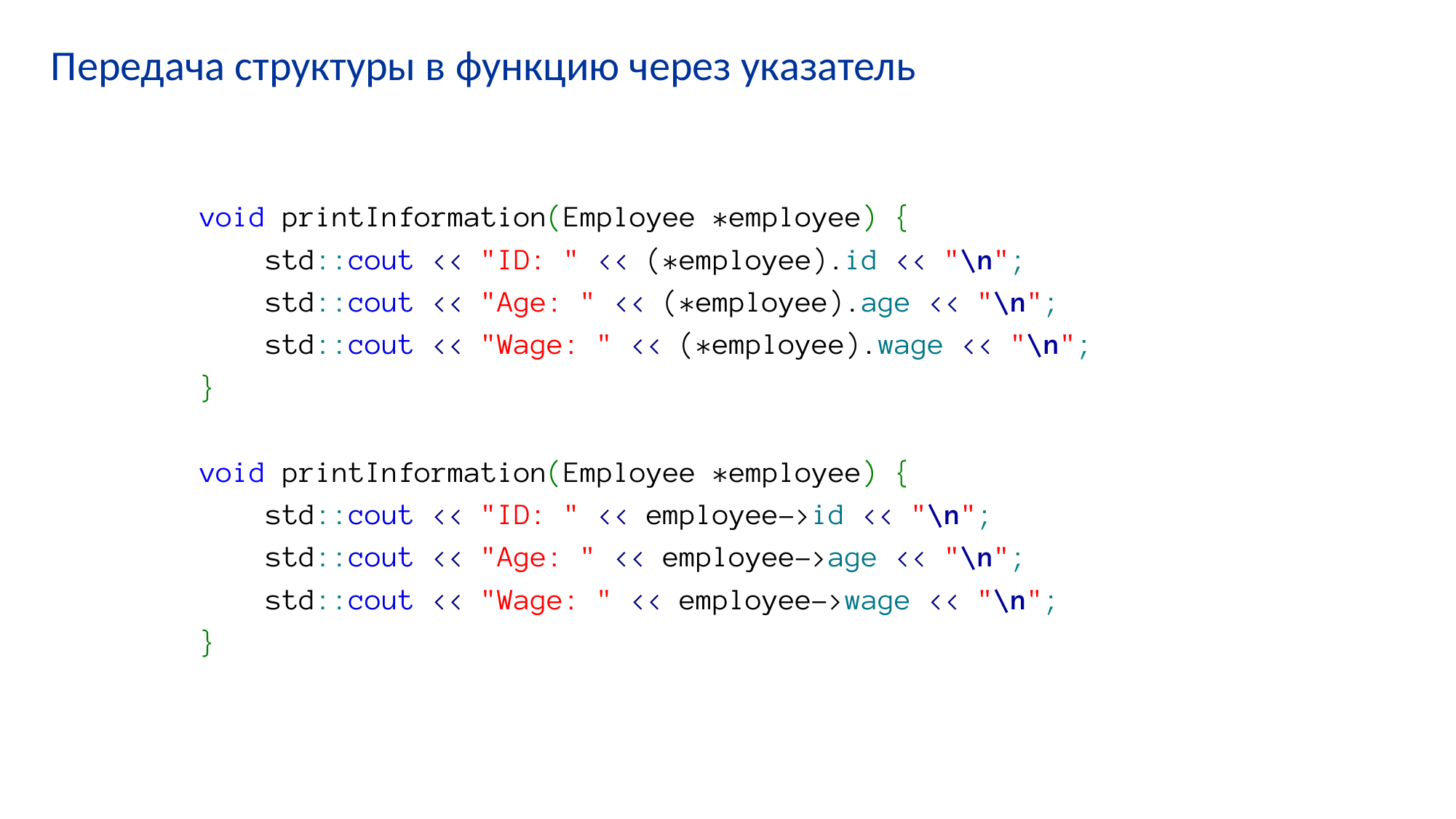

# Передача структуры в функцию через указатель
void printInformation(Employee *employee) {
    std::cout << "ID: " << (*employee).id << "\n";
    std::cout << "Age: " << (*employee).age << "\n";
    std::cout << "Wage: " << (*employee).wage << "\n";
}

void printInformation(Employee *employee) {
    std::cout << "ID: " << employee->id << "\n";
    std::cout << "Age: " << employee->age << "\n";
    std::cout << "Wage: " << employee->wage << "\n";
}